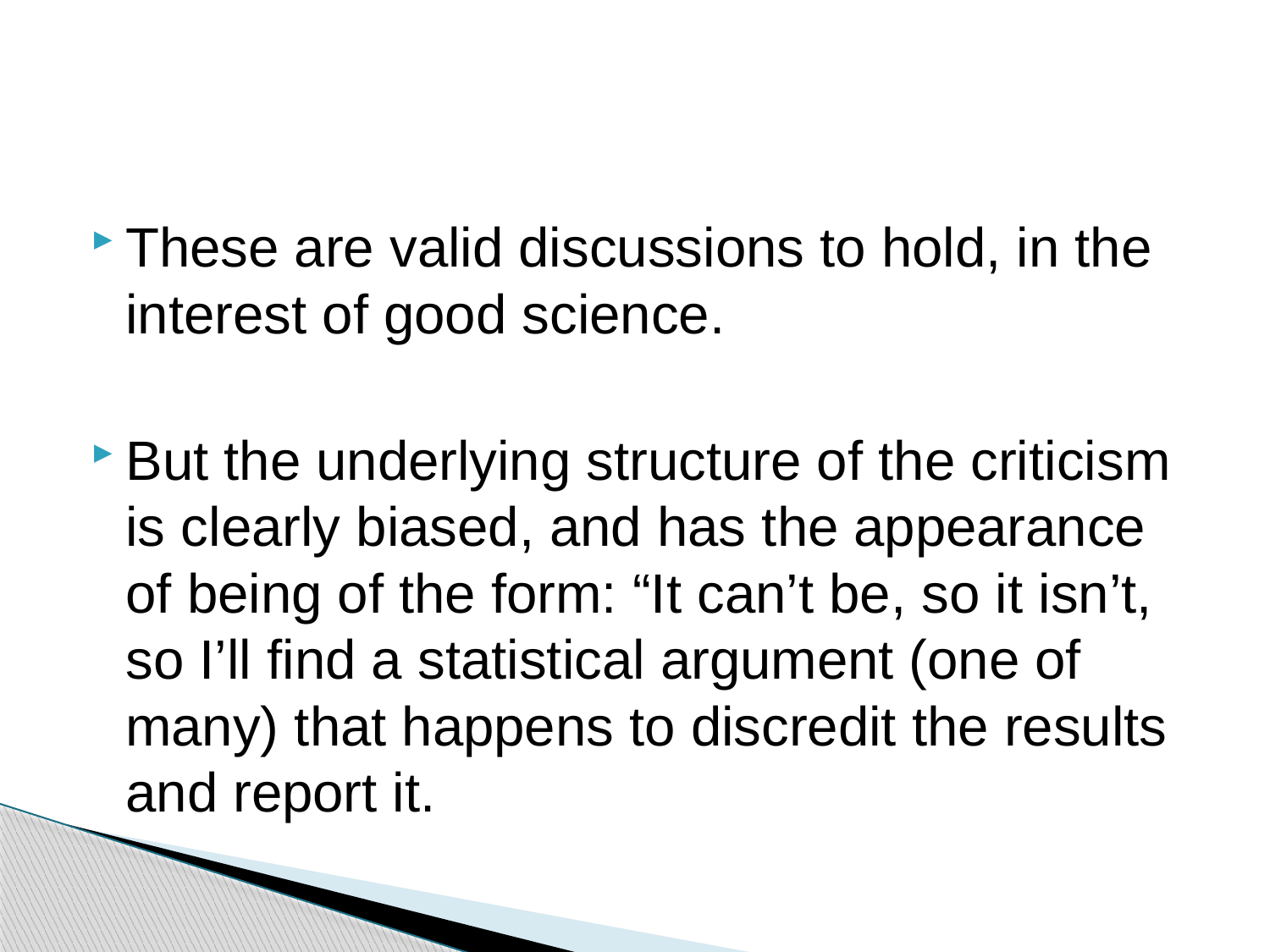

#
These are valid discussions to hold, in the interest of good science.

But the underlying structure of the criticism is clearly biased, and has the appearance of being of the form: “It can’t be, so it isn’t, so I’ll find a statistical argument (one of many) that happens to discredit the results and report it.